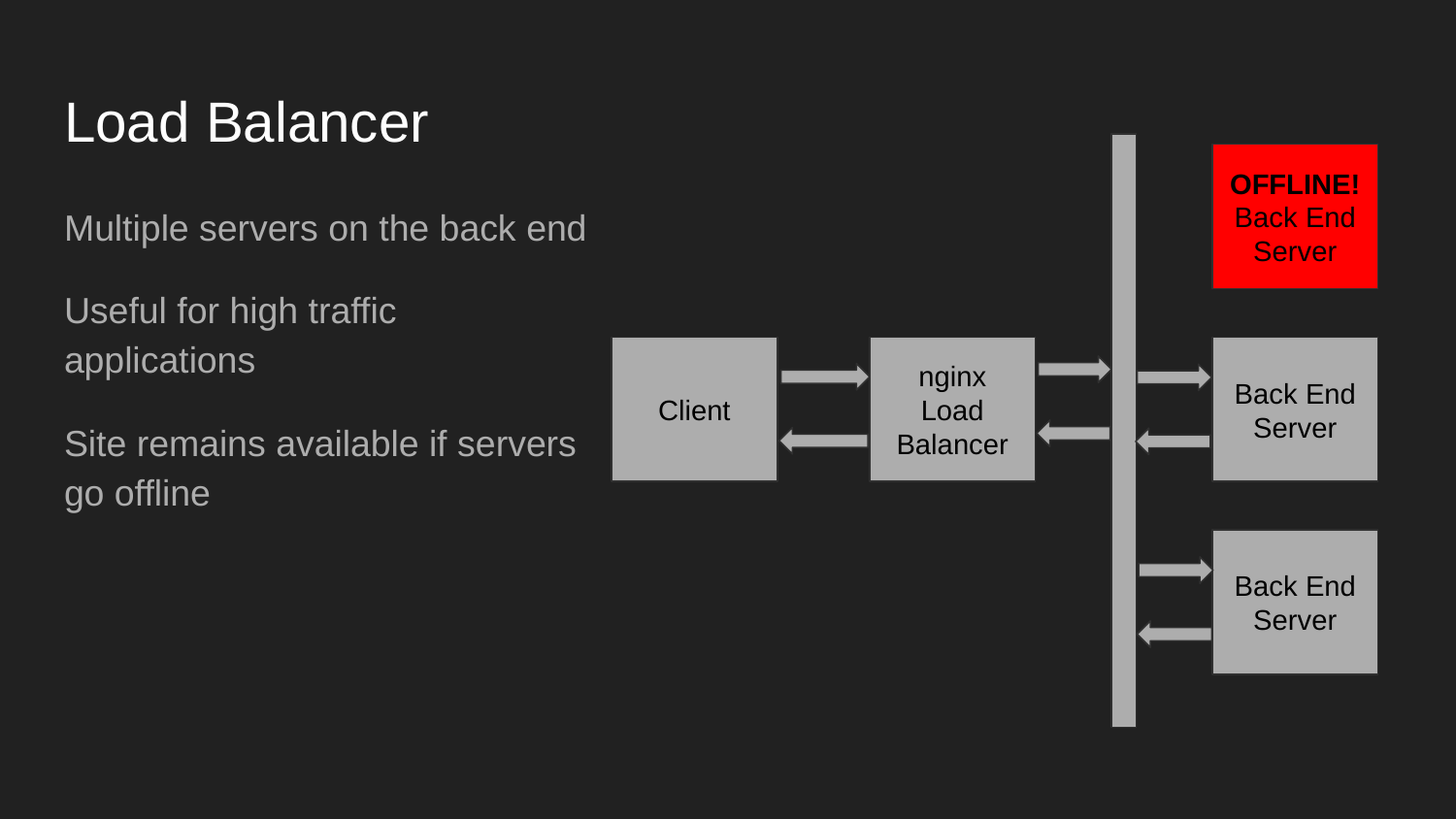

# Load Balancer

OFFLINE!
Back End
Server
Multiple servers on the back end
Useful for high traffic applications
Site remains available if servers go offline

Client
nginx
Load
Balancer
Back End
Server

Back End
Server